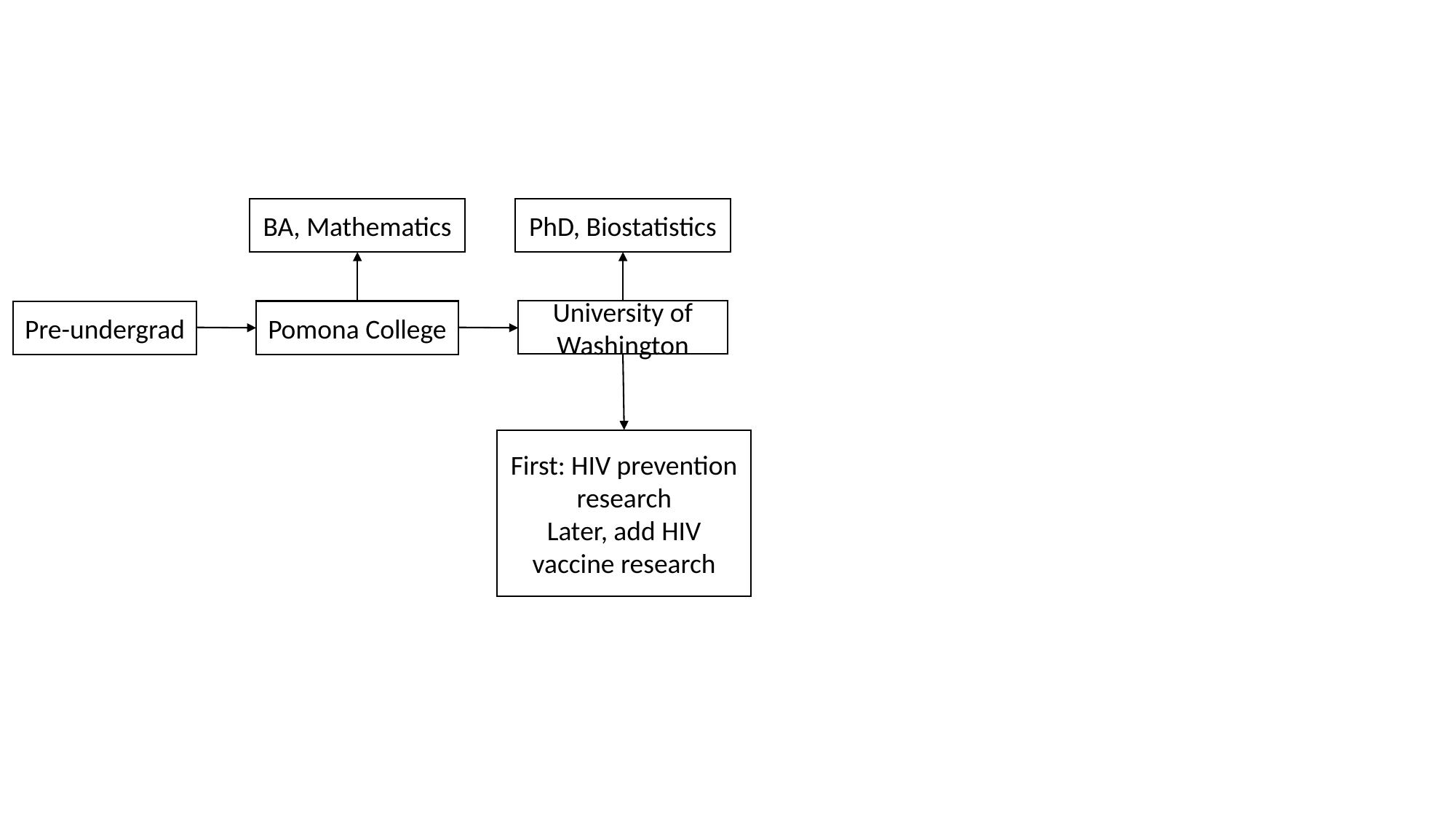

BA, Mathematics
PhD, Biostatistics
University of Washington
Pomona College
Pre-undergrad
First: HIV prevention research
Later, add HIV vaccine research